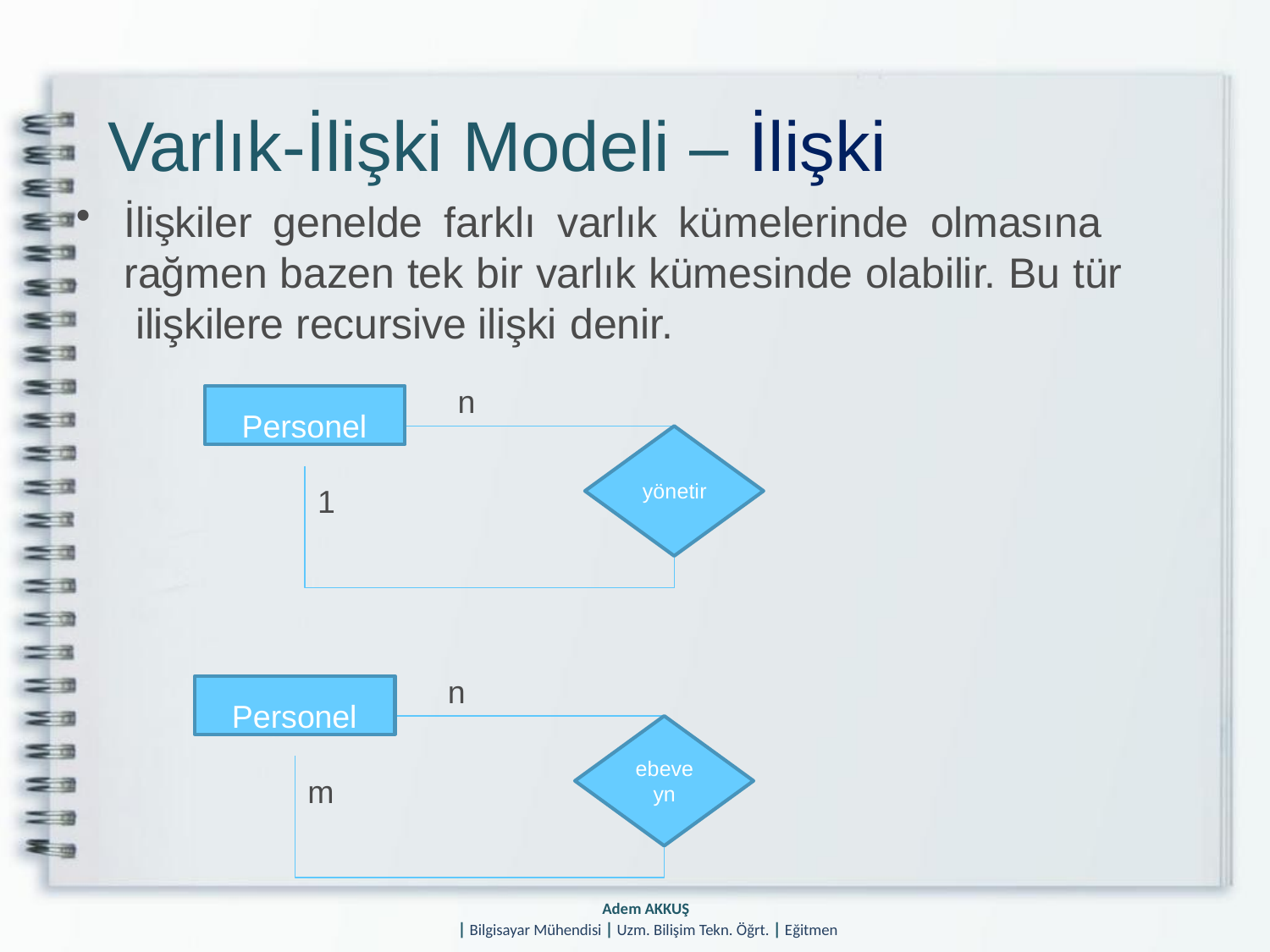

# Varlık-İlişki Modeli – İlişki
İlişkiler genelde farklı varlık kümelerinde olmasına  rağmen bazen tek bir varlık kümesinde olabilir. Bu tür  ilişkilere recursive ilişki denir.
n
Personel

yönetir
1
n
Personel

ebeve
yn
m
Adem AKKUŞ
| Bilgisayar Mühendisi | Uzm. Bilişim Tekn. Öğrt. | Eğitmen